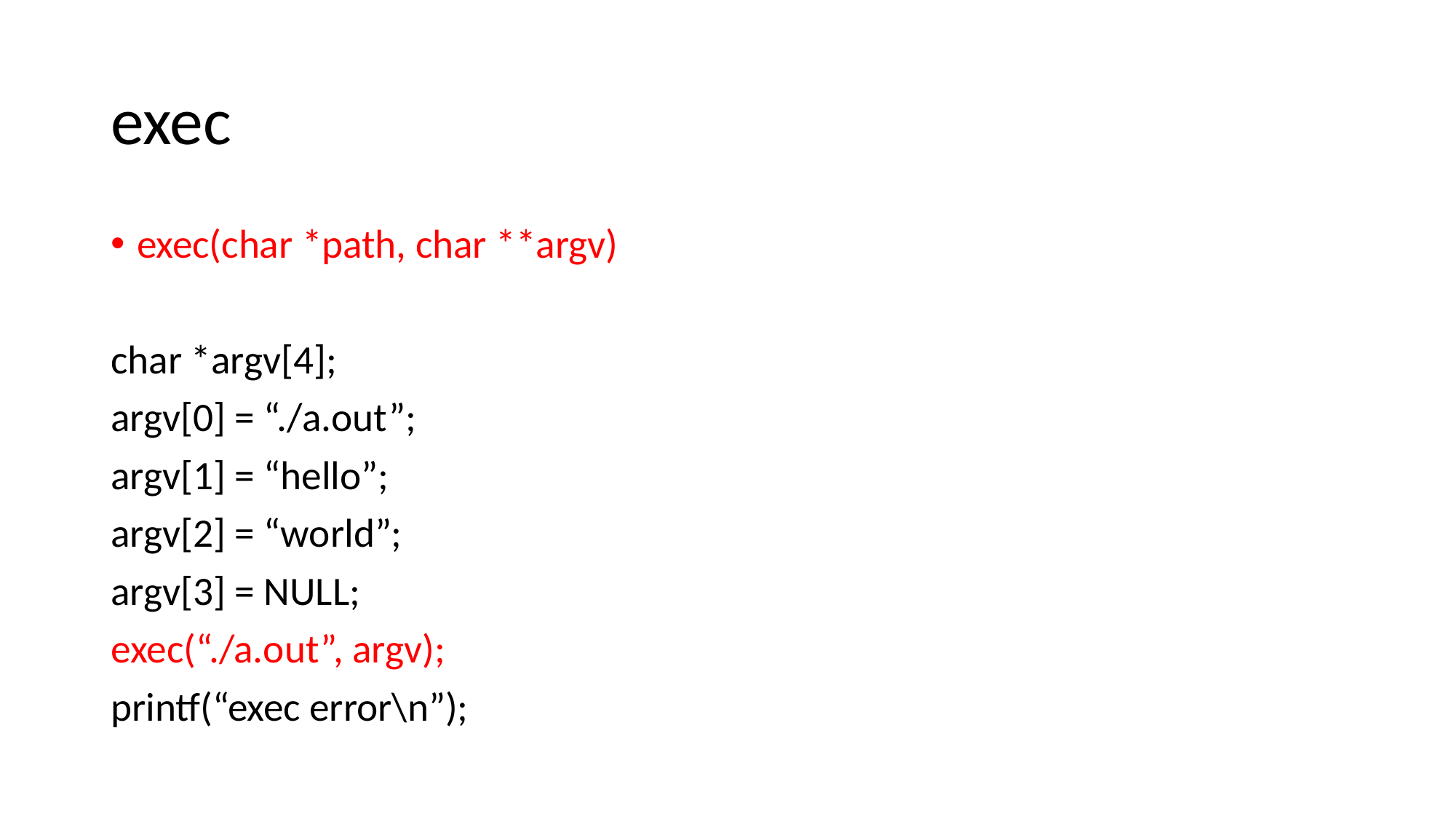

# exec
exec(char *path, char **argv)

char *argv[4];
argv[0] = “./a.out”;
argv[1] = “hello”;
argv[2] = “world”;
argv[3] = NULL;
exec(“./a.out”, argv);
printf(“exec error\n”);